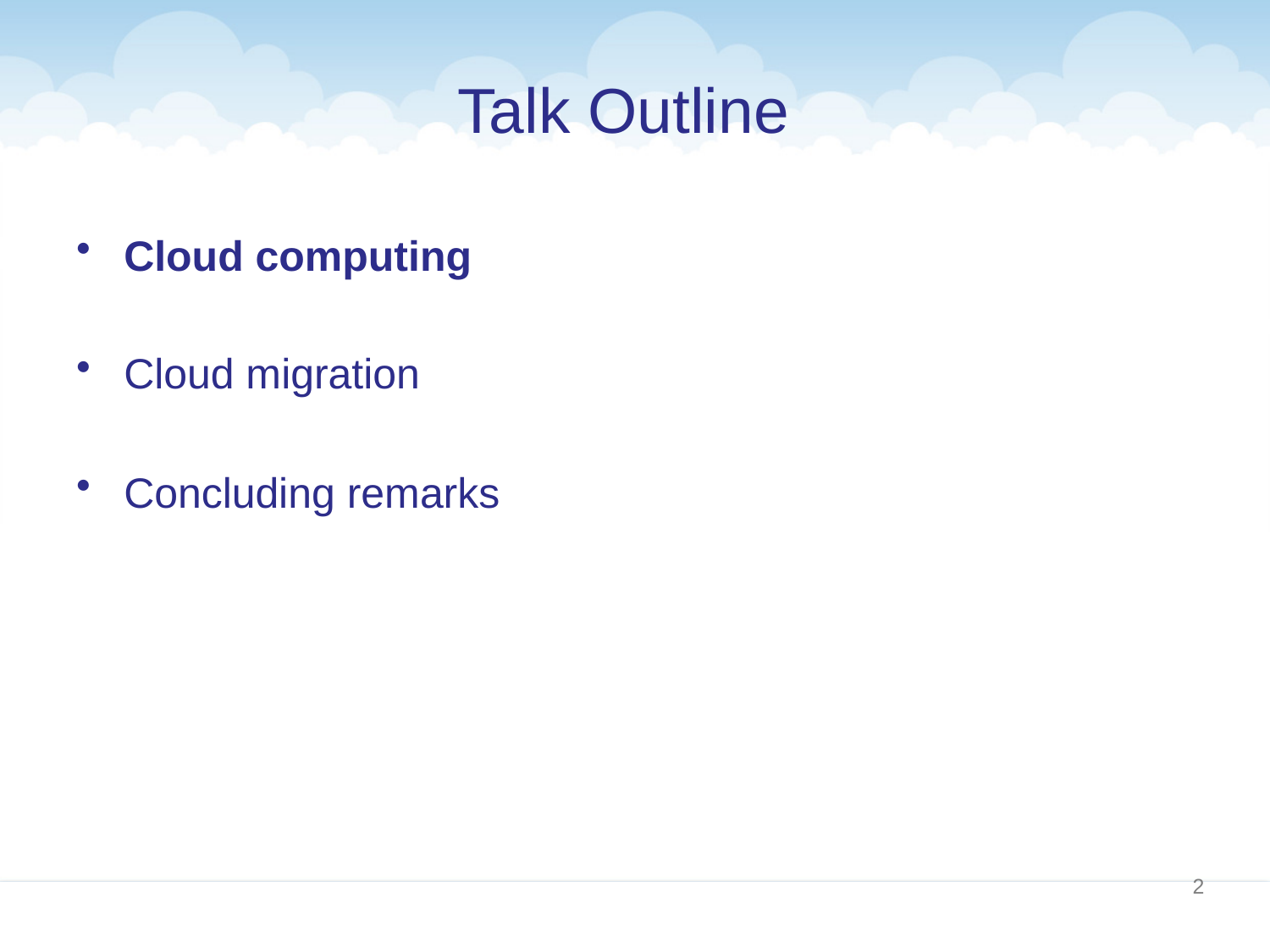

# Talk Outline
Cloud computing

Cloud migration

Concluding remarks

2